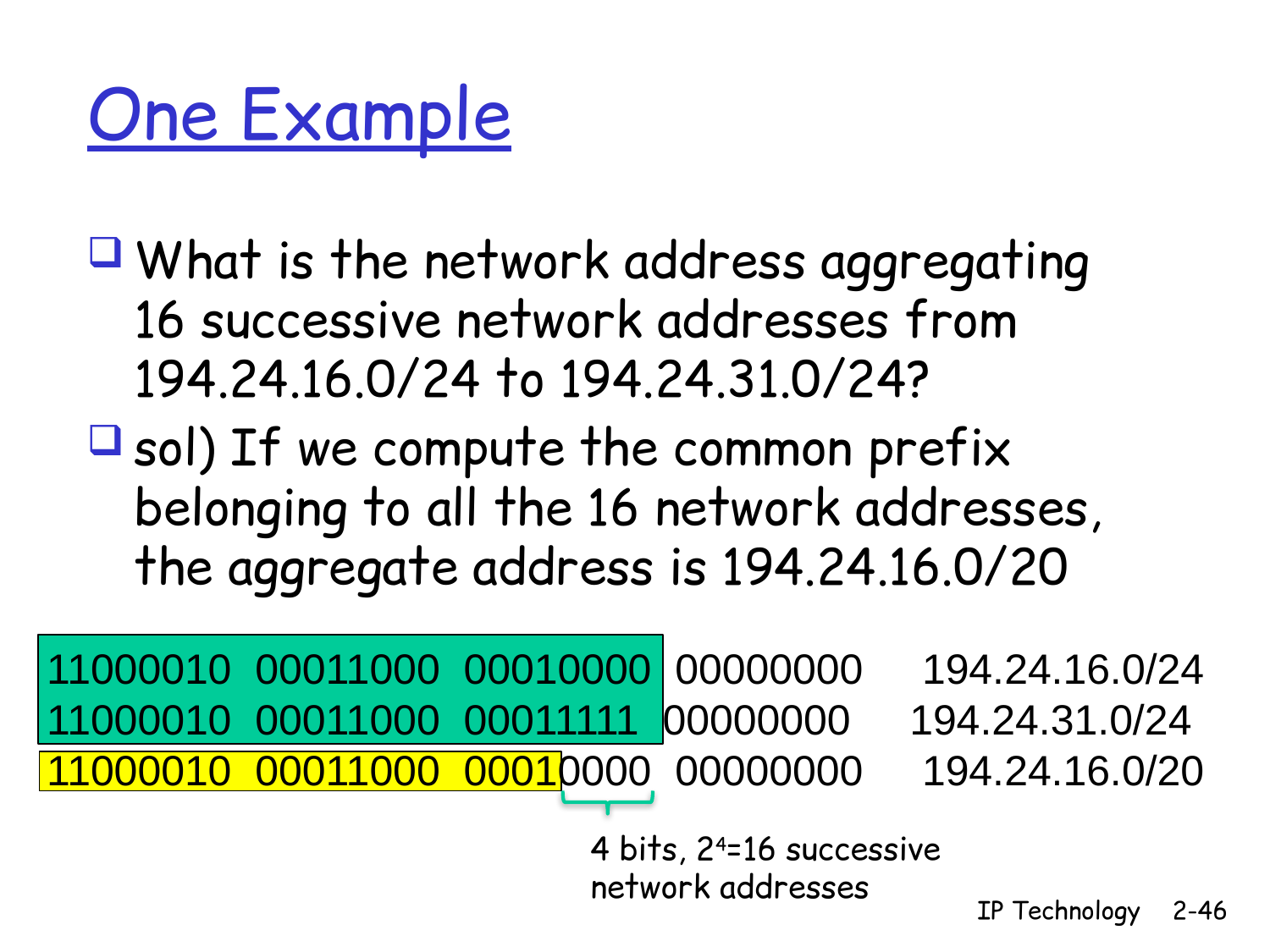

# One Example
What is the network address aggregating 16 successive network addresses from 194.24.16.0/24 to 194.24.31.0/24?
sol) If we compute the common prefix belonging to all the 16 network addresses, the aggregate address is 194.24.16.0/20

11000010  00011000  00010000  00000000     194.24.16.0/24
11000010  00011000  00011111  00000000     194.24.31.0/24
11000010  00011000  00010000  00000000     194.24.16.0/20

4 bits, 24=16 successive network addresses
IP Technology
2-46